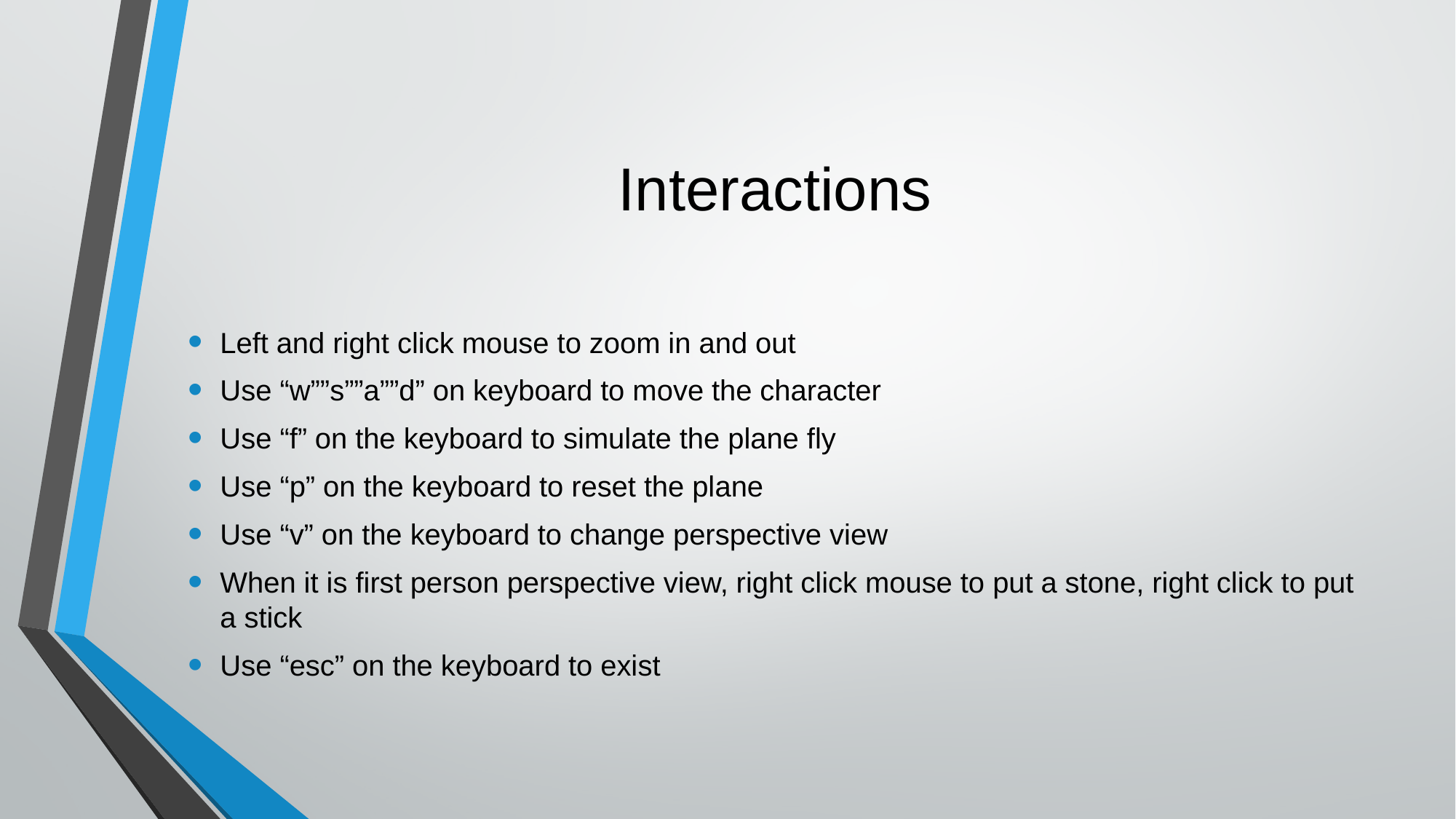

# Interactions
Left and right click mouse to zoom in and out
Use “w””s””a””d” on keyboard to move the character
Use “f” on the keyboard to simulate the plane fly
Use “p” on the keyboard to reset the plane
Use “v” on the keyboard to change perspective view
When it is first person perspective view, right click mouse to put a stone, right click to put a stick
Use “esc” on the keyboard to exist